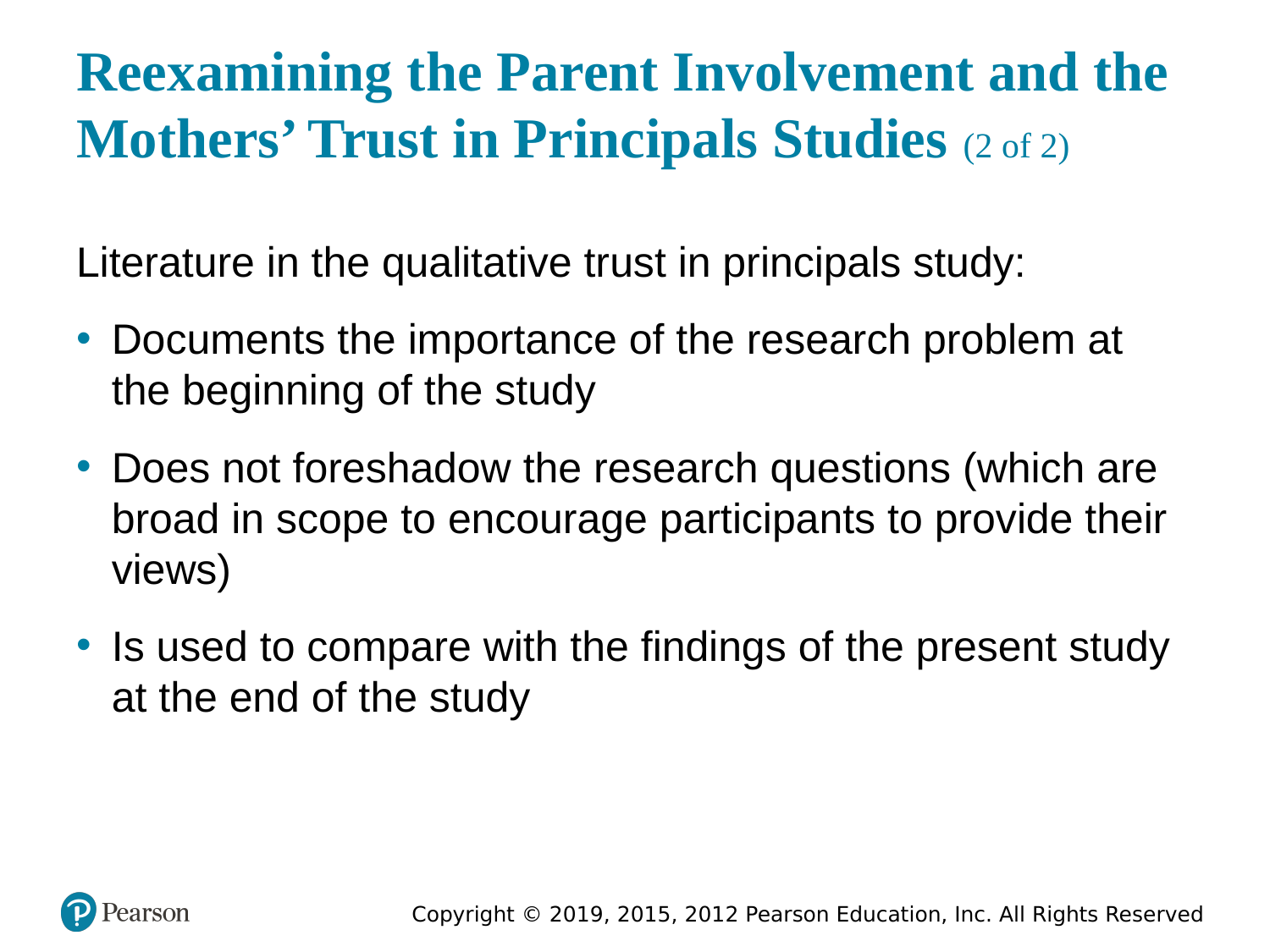

# Reexamining the Parent Involvement and the Mothers’ Trust in Principals Studies (2 of 2)
Literature in the qualitative trust in principals study:
Documents the importance of the research problem at the beginning of the study
Does not foreshadow the research questions (which are broad in scope to encourage participants to provide their views)
Is used to compare with the findings of the present study at the end of the study